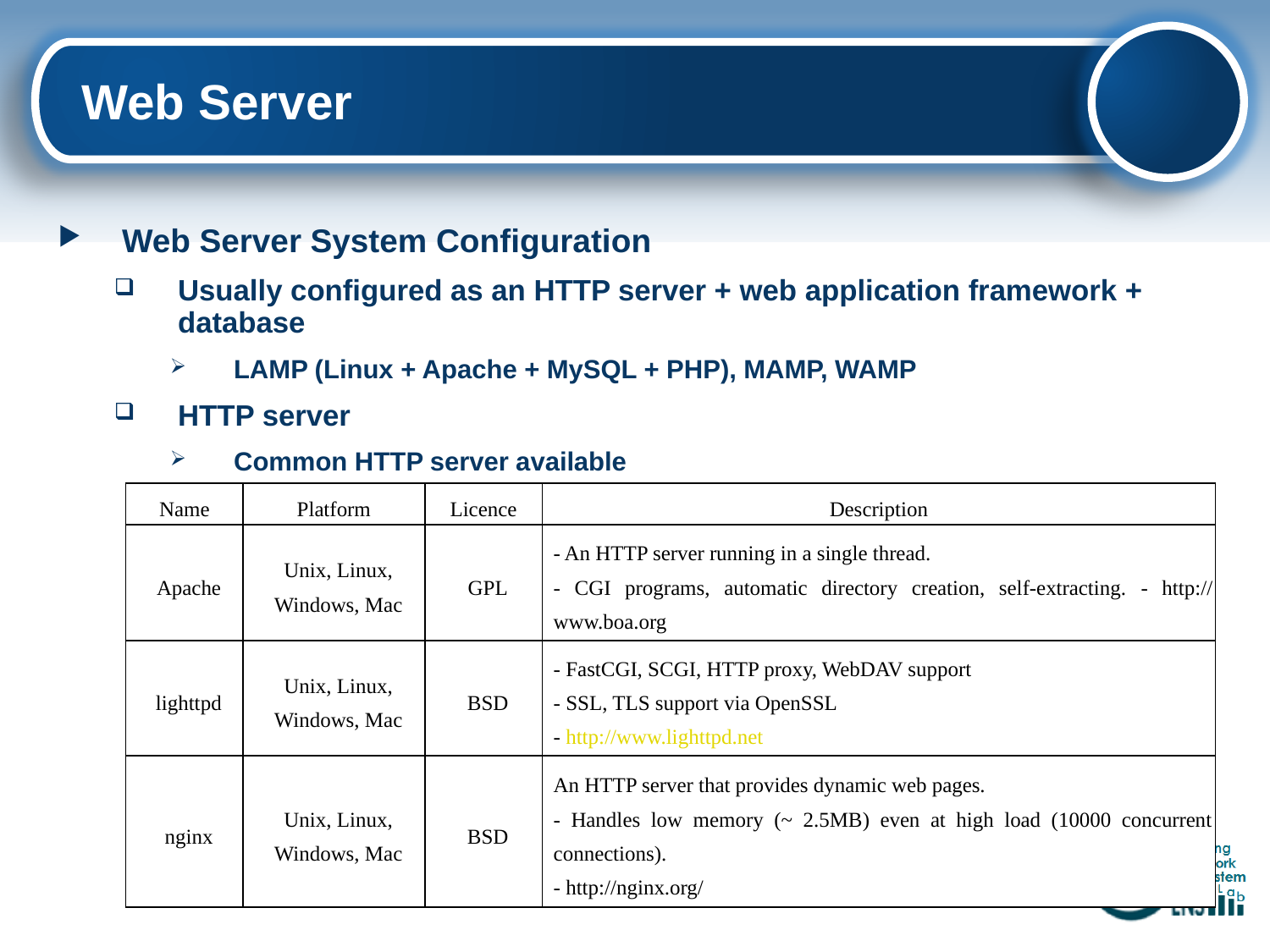

# Web Server
Web Server System Configuration
Usually configured as an HTTP server + web application framework + database
LAMP (Linux + Apache + MySQL + PHP), MAMP, WAMP
HTTP server
Common HTTP server available
| Name | Platform | Licence | Description |
| --- | --- | --- | --- |
| Apache | Unix, Linux, Windows, Mac | GPL | - An HTTP server running in a single thread. - CGI programs, automatic directory creation, self-extracting. - http://www.boa.org |
| lighttpd | Unix, Linux, Windows, Mac | BSD | - FastCGI, SCGI, HTTP proxy, WebDAV support - SSL, TLS support via OpenSSL - http://www.lighttpd.net |
| nginx | Unix, Linux, Windows, Mac | BSD | An HTTP server that provides dynamic web pages. - Handles low memory (~ 2.5MB) even at high load (10000 concurrent connections). - http://nginx.org/ |